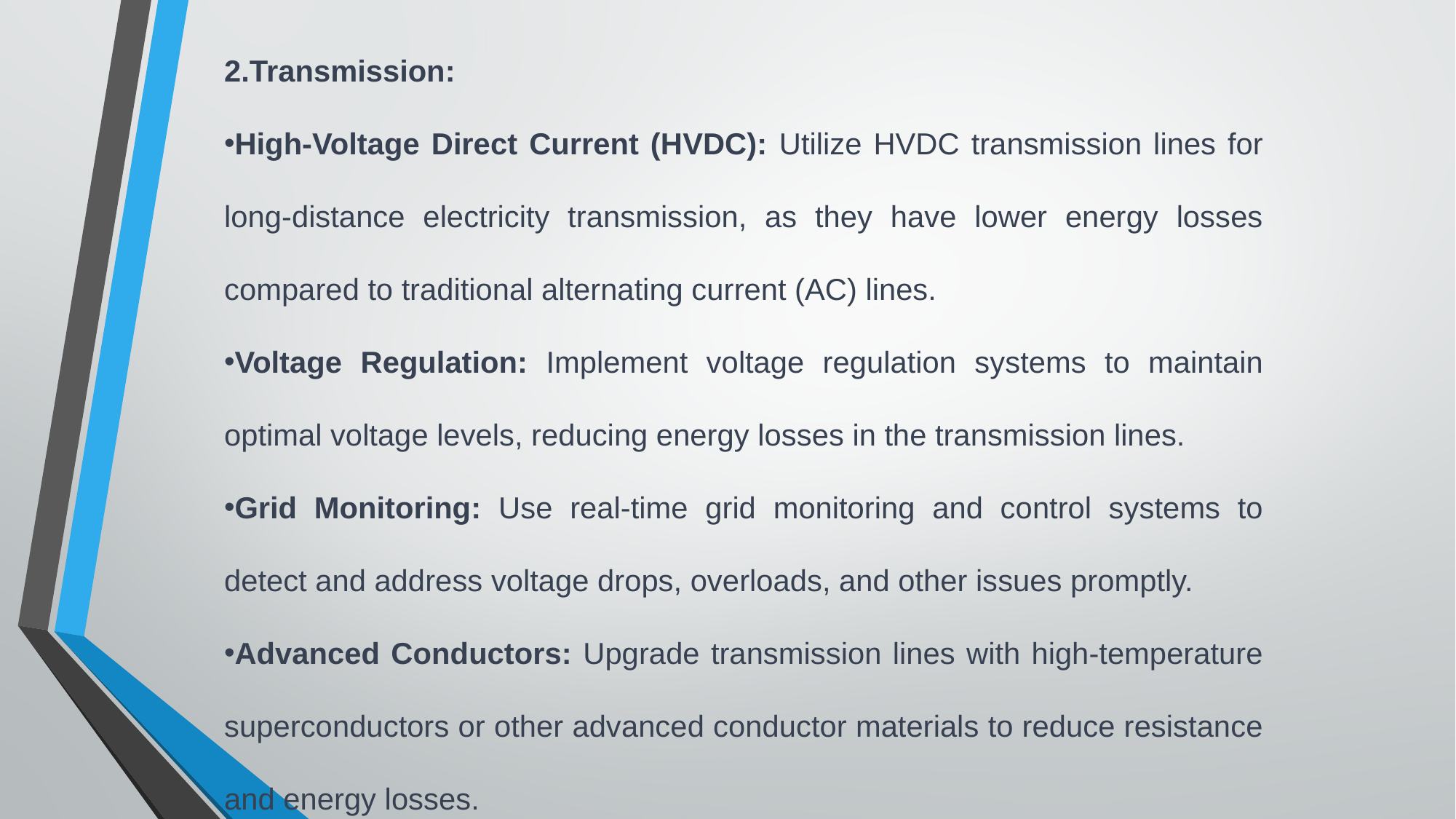

2.Transmission:
High-Voltage Direct Current (HVDC): Utilize HVDC transmission lines for long-distance electricity transmission, as they have lower energy losses compared to traditional alternating current (AC) lines.
Voltage Regulation: Implement voltage regulation systems to maintain optimal voltage levels, reducing energy losses in the transmission lines.
Grid Monitoring: Use real-time grid monitoring and control systems to detect and address voltage drops, overloads, and other issues promptly.
Advanced Conductors: Upgrade transmission lines with high-temperature superconductors or other advanced conductor materials to reduce resistance and energy losses.